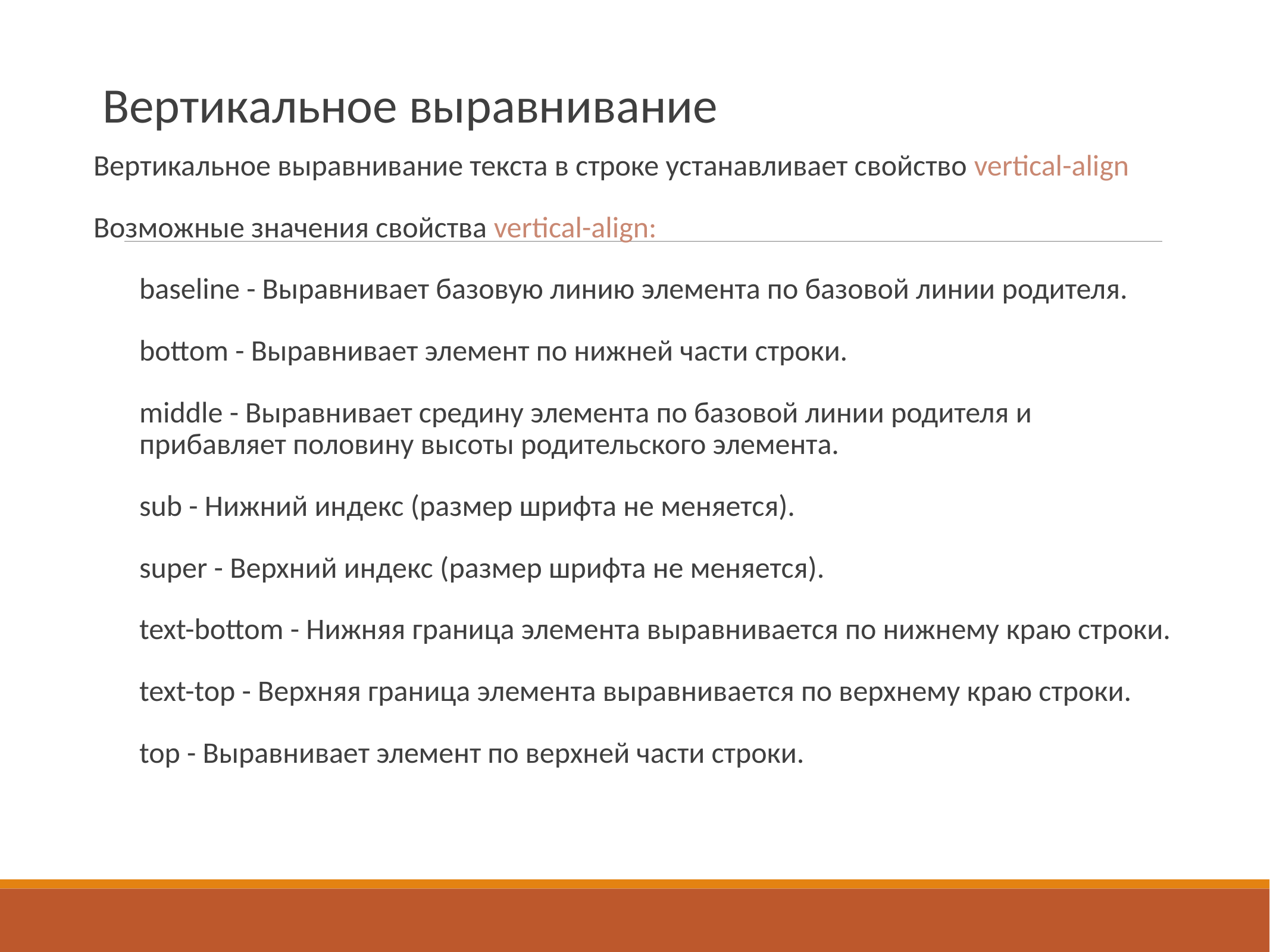

# Вертикальное выравнивание
Вертикальное выравнивание текста в строке устанавливает свойство vertical-align
Возможные значения свойства vertical-align:
baseline - Выравнивает базовую линию элемента по базовой линии родителя.
bottom - Выравнивает элемент по нижней части строки.
middle - Выравнивает средину элемента по базовой линии родителя и прибавляет половину высоты родительского элемента.
sub - Нижний индекс (размер шрифта не меняется).
super - Верхний индекс (размер шрифта не меняется).
text-bottom - Нижняя граница элемента выравнивается по нижнему краю строки.
text-top - Верхняя граница элемента выравнивается по верхнему краю строки.
top - Выравнивает элемент по верхней части строки.